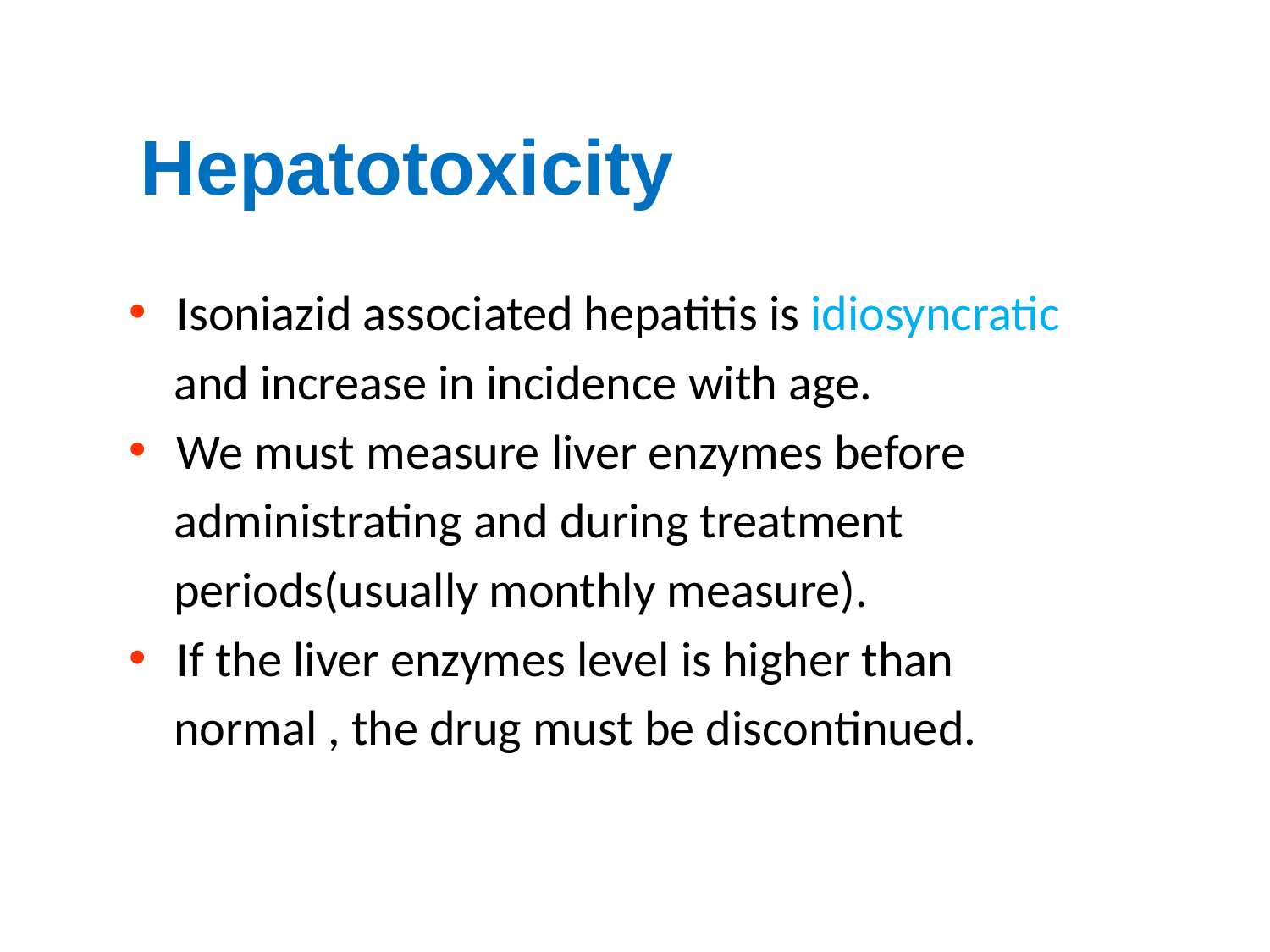

# Hepatotoxicity
Isoniazid associated hepatitis is idiosyncratic
    and increase in incidence with age.
We must measure liver enzymes before
    administrating and during treatment
    periods(usually monthly measure).
If the liver enzymes level is higher than
    normal , the drug must be discontinued.